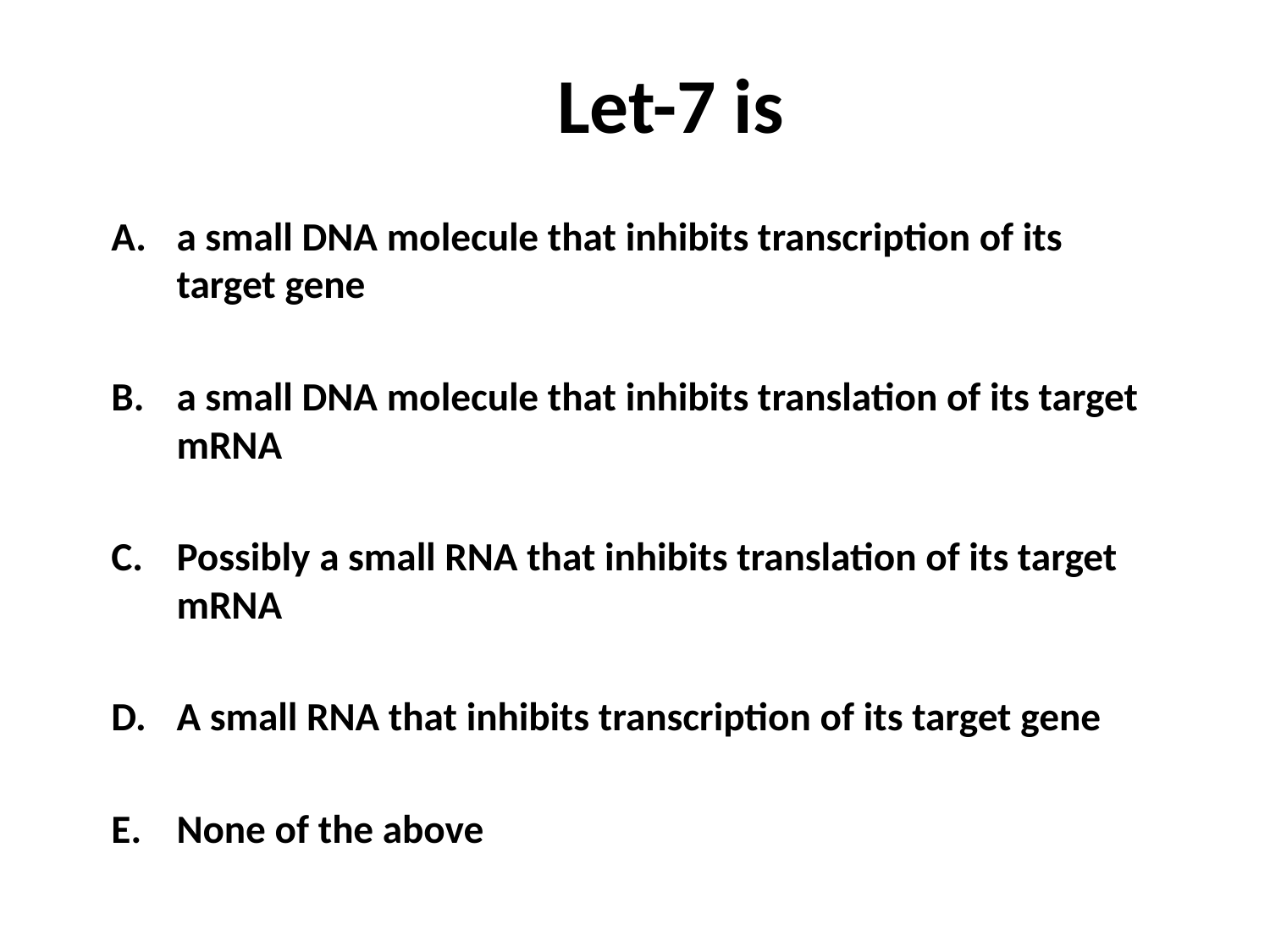

# Let-7 is
a small DNA molecule that inhibits transcription of its target gene

a small DNA molecule that inhibits translation of its target mRNA

Possibly a small RNA that inhibits translation of its target mRNA

A small RNA that inhibits transcription of its target gene

None of the above